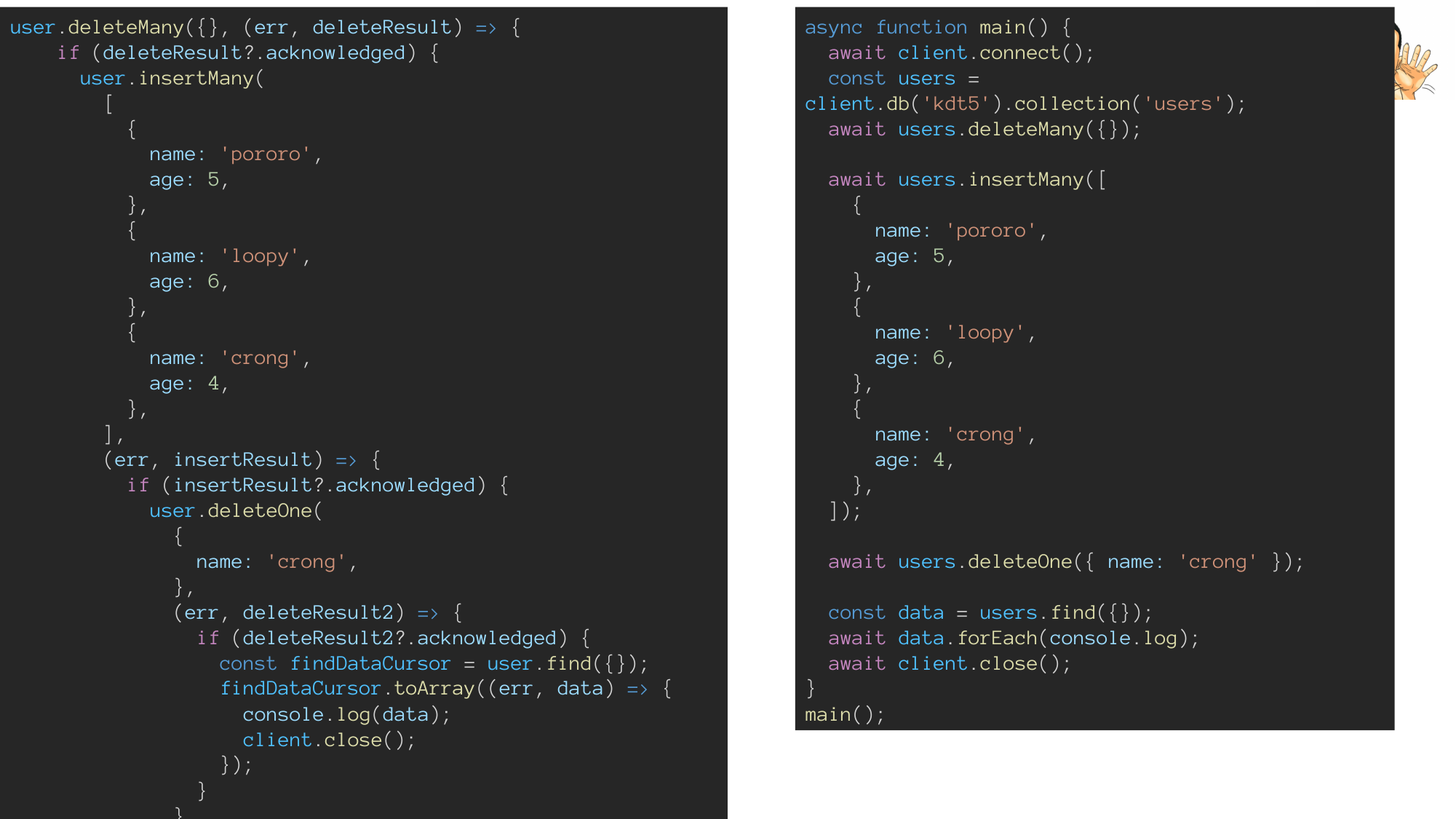

user.deleteMany({}, (err, deleteResult) => {
    if (deleteResult?.acknowledged) {
      user.insertMany(
        [
          {
            name: 'pororo',
            age: 5,
          },
          {
            name: 'loopy',
            age: 6,
          },
          {
            name: 'crong',
            age: 4,
          },
        ],
        (err, insertResult) => {
          if (insertResult?.acknowledged) {
            user.deleteOne(
              {
                name: 'crong',
              },
              (err, deleteResult2) => {
                if (deleteResult2?.acknowledged) {
                  const findDataCursor = user.find({});
                  findDataCursor.toArray((err, data) => {
                    console.log(data);
                    client.close();
                  });
                }
              },
            );
          }
        },
      );
    }
  });
async function main() {
  await client.connect();
  const users = client.db('kdt5').collection('users');
  await users.deleteMany({});
  await users.insertMany([
    {
      name: 'pororo',
      age: 5,
    },
    {
      name: 'loopy',
      age: 6,
    },
    {
      name: 'crong',
      age: 4,
    },
  ]);
  await users.deleteOne({ name: 'crong' });
  const data = users.find({});
  await data.forEach(console.log);
  await client.close();
}
main();